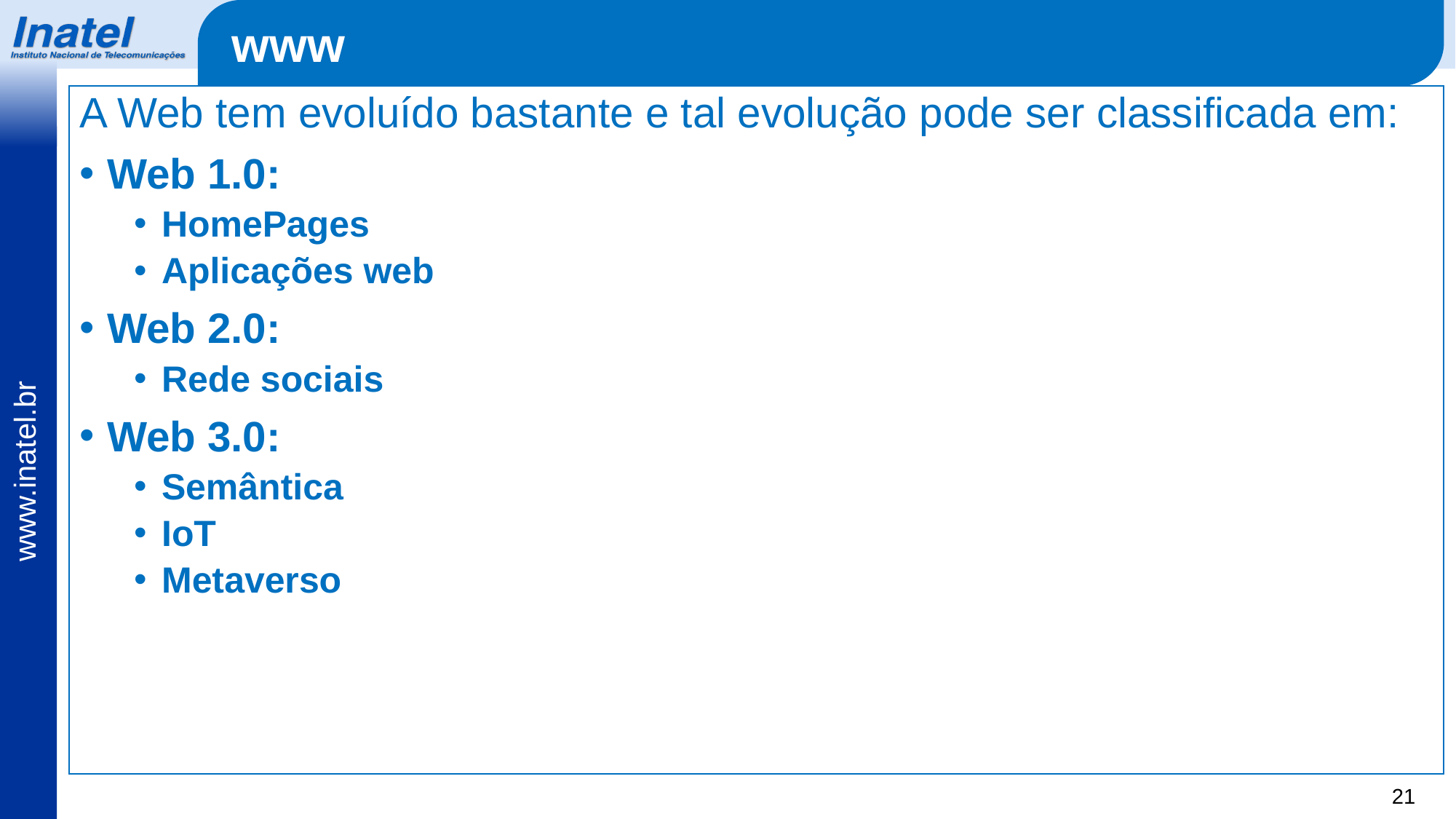

www
A Web tem evoluído bastante e tal evolução pode ser classificada em:
Web 1.0:
HomePages
Aplicações web
Web 2.0:
Rede sociais
Web 3.0:
Semântica
IoT
Metaverso